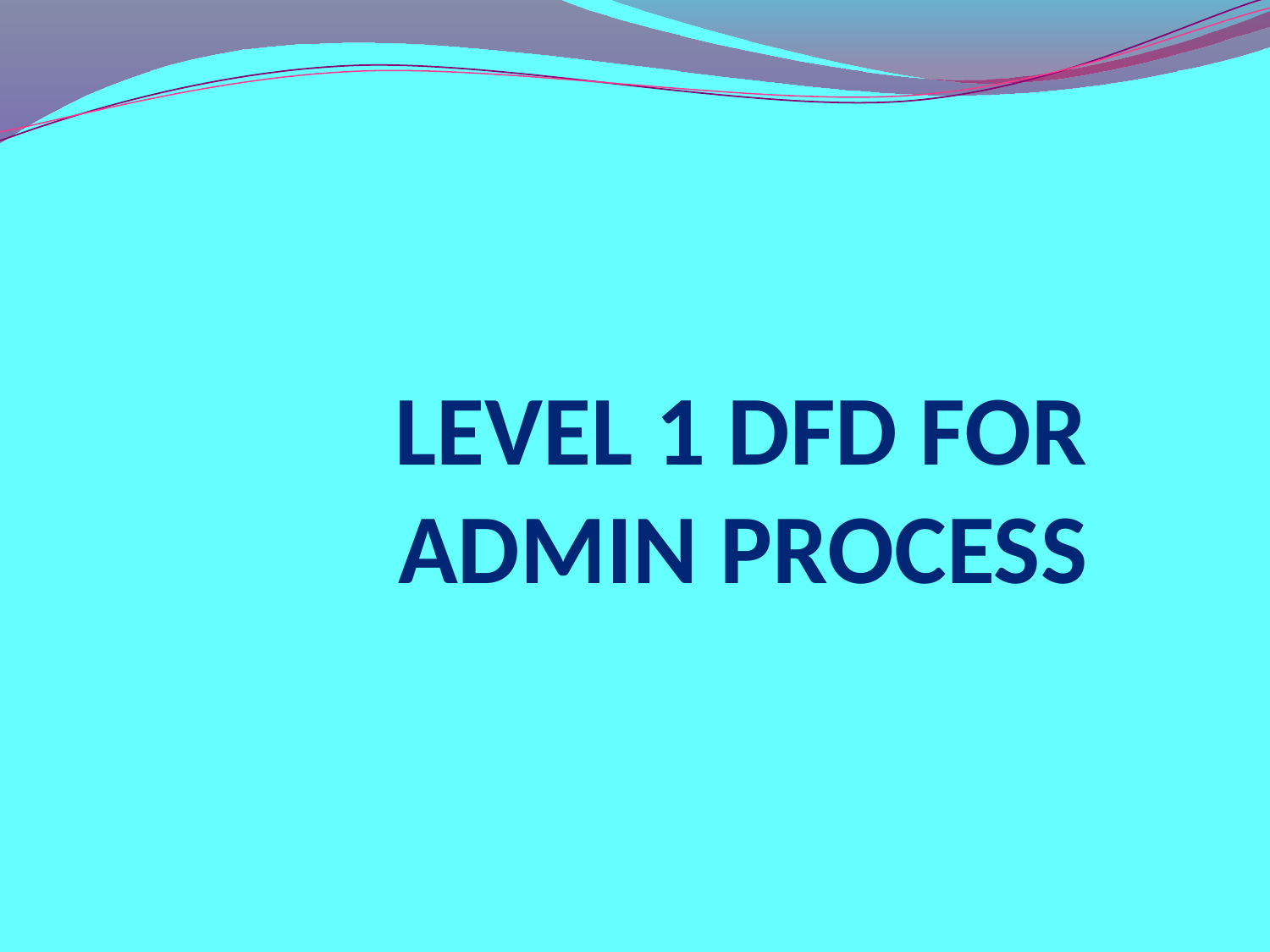

# LEVEL 1 DFD FOR ADMIN PROCESS